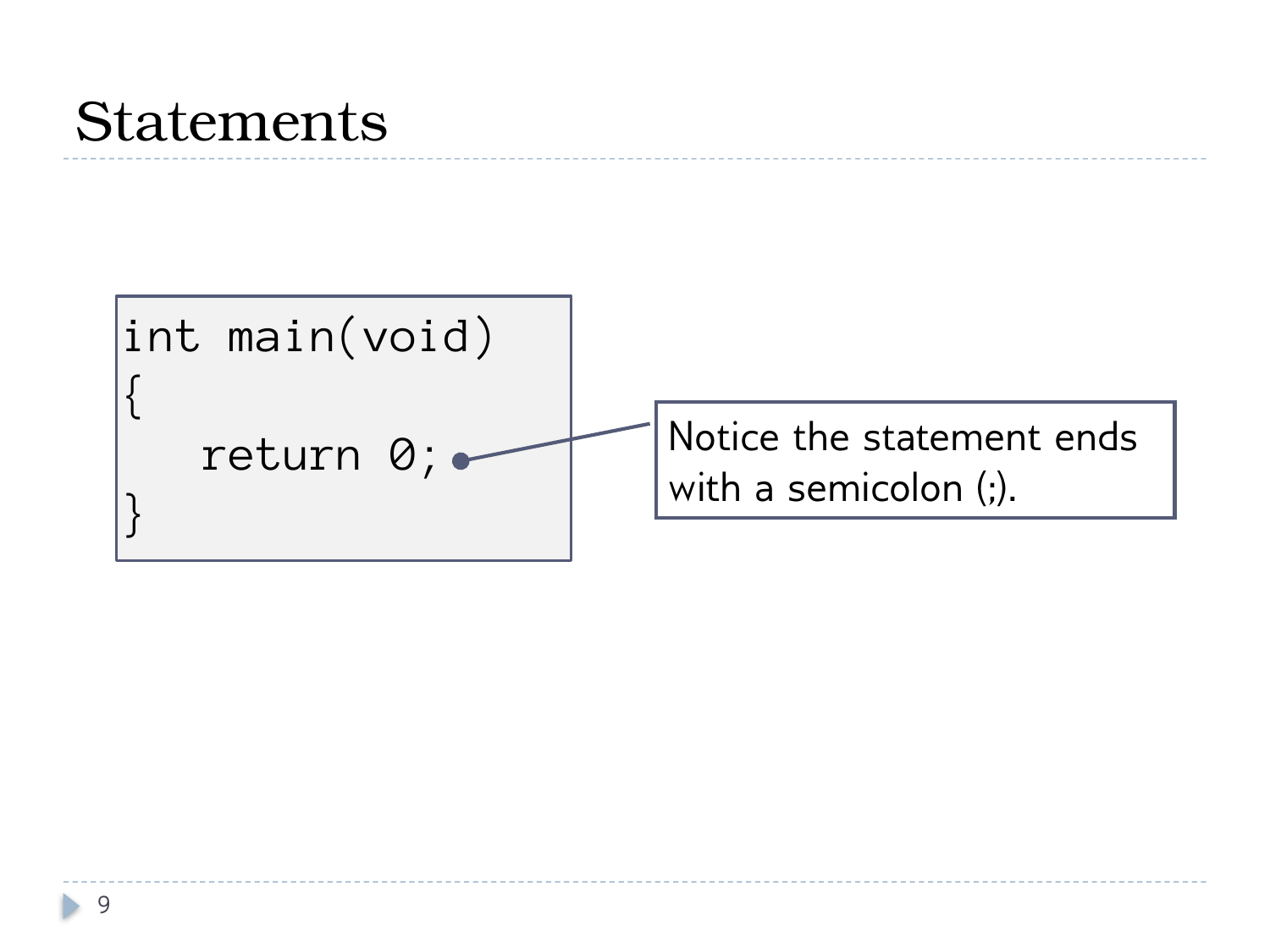

# Statements

int main(void)
{
   return 0;
}
Notice the statement ends with a semicolon (;).

9